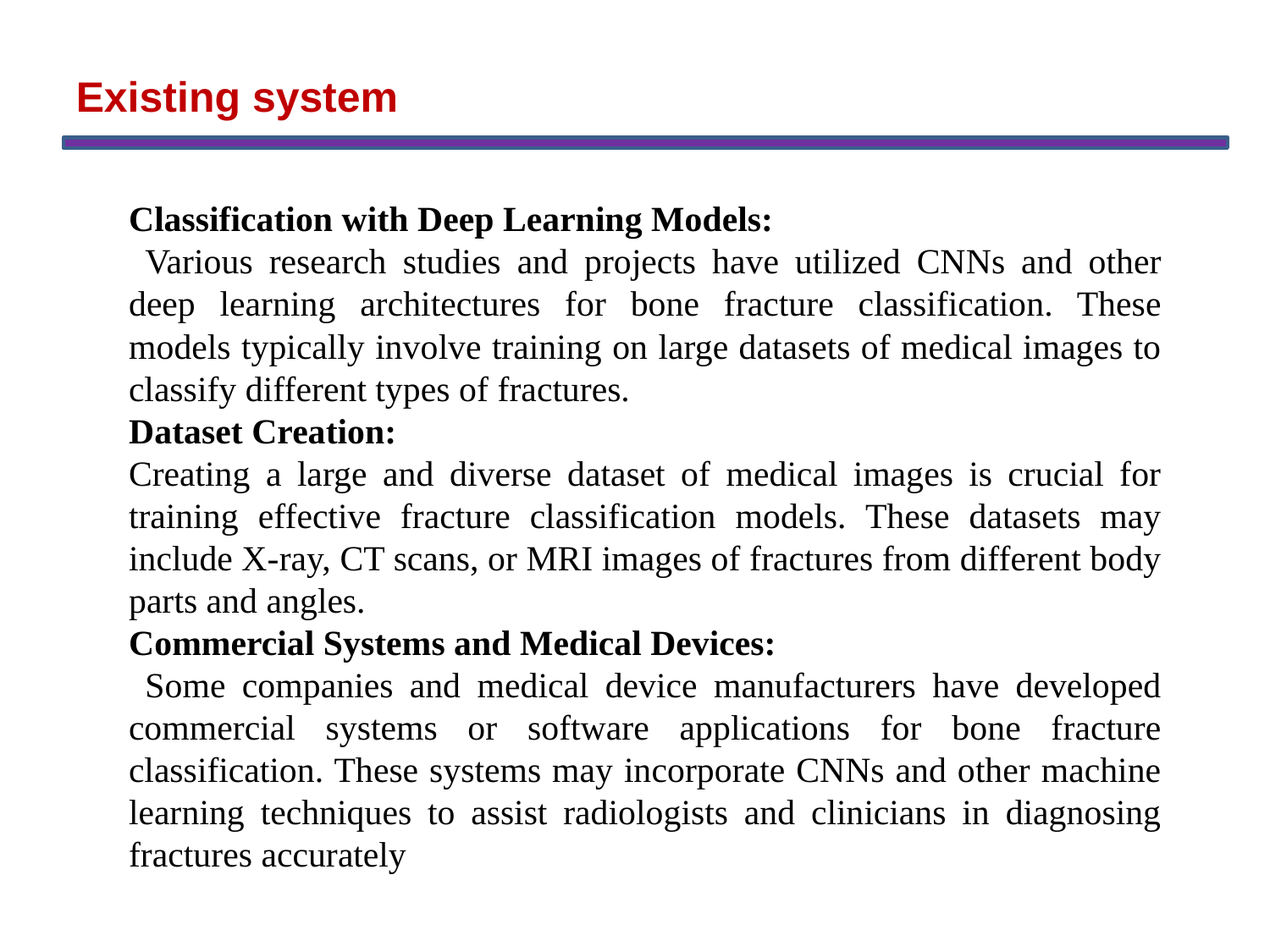

Existing system

Classification with Deep Learning Models:
 Various research studies and projects have utilized CNNs and other deep learning architectures for bone fracture classification. These models typically involve training on large datasets of medical images to classify different types of fractures.
Dataset Creation:
Creating a large and diverse dataset of medical images is crucial for training effective fracture classification models. These datasets may include X-ray, CT scans, or MRI images of fractures from different body parts and angles.
Commercial Systems and Medical Devices:
 Some companies and medical device manufacturers have developed commercial systems or software applications for bone fracture classification. These systems may incorporate CNNs and other machine learning techniques to assist radiologists and clinicians in diagnosing fractures accurately